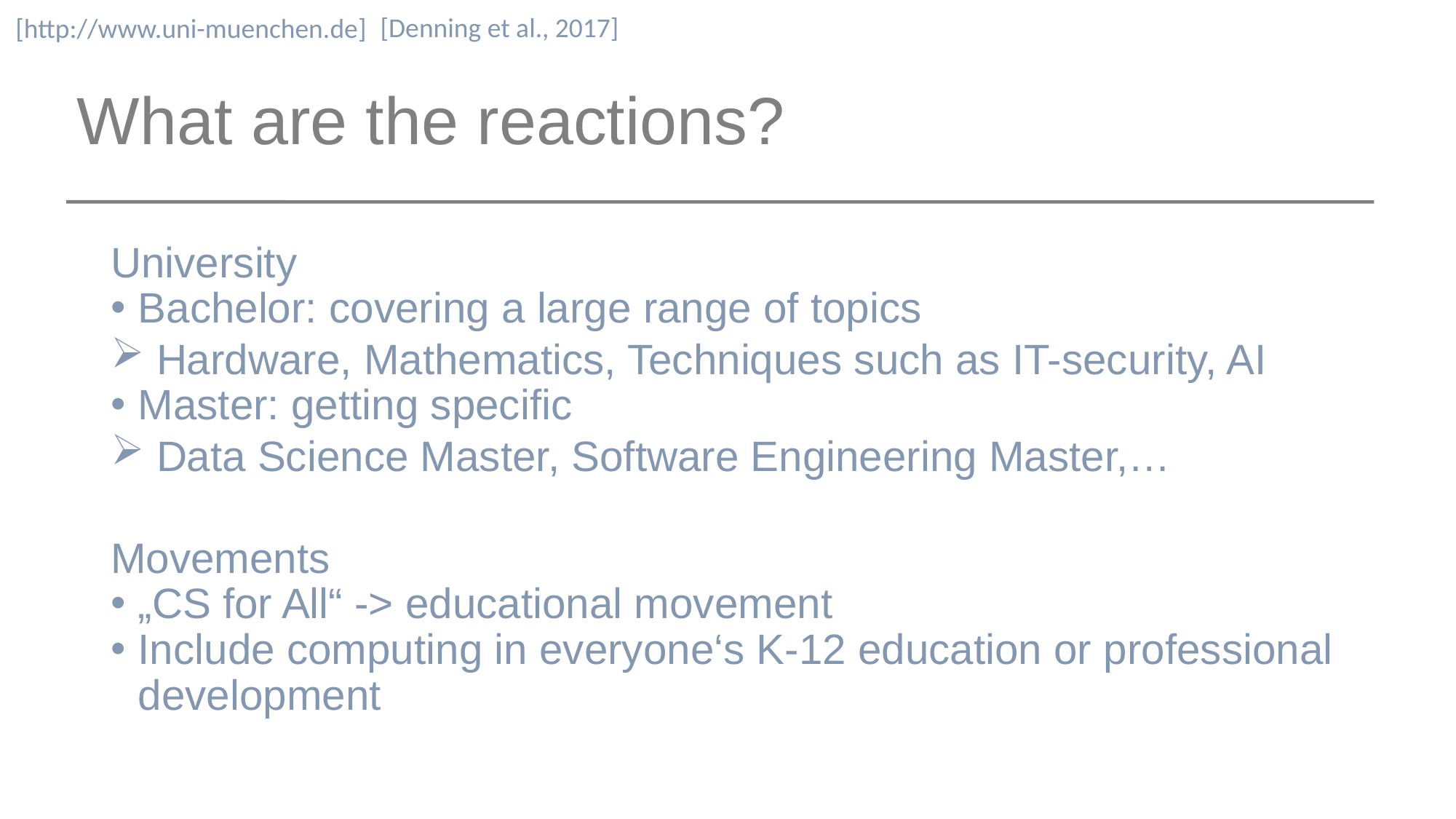

[Denning et al., 2017]
[http://www.uni-muenchen.de]
What are the reactions?

University
Bachelor: covering a large range of topics
 Hardware, Mathematics, Techniques such as IT-security, AI
Master: getting specific
 Data Science Master, Software Engineering Master,…

Movements
„CS for All“ -> educational movement
Include computing in everyone‘s K-12 education or professional development